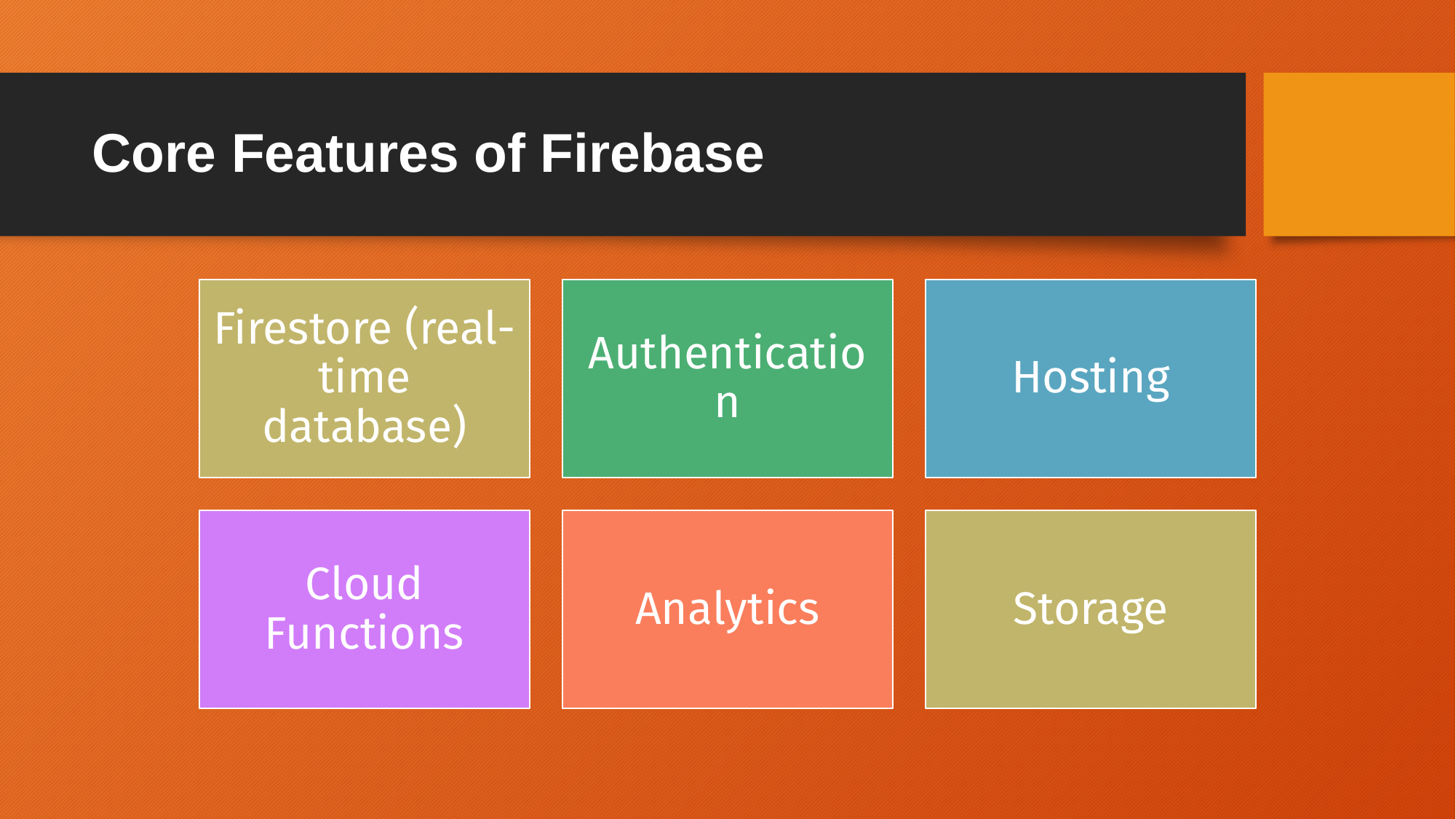

# Core Features of Firebase
Firestore (real-time database)
Authentication
Hosting
Cloud Functions
Analytics
Storage